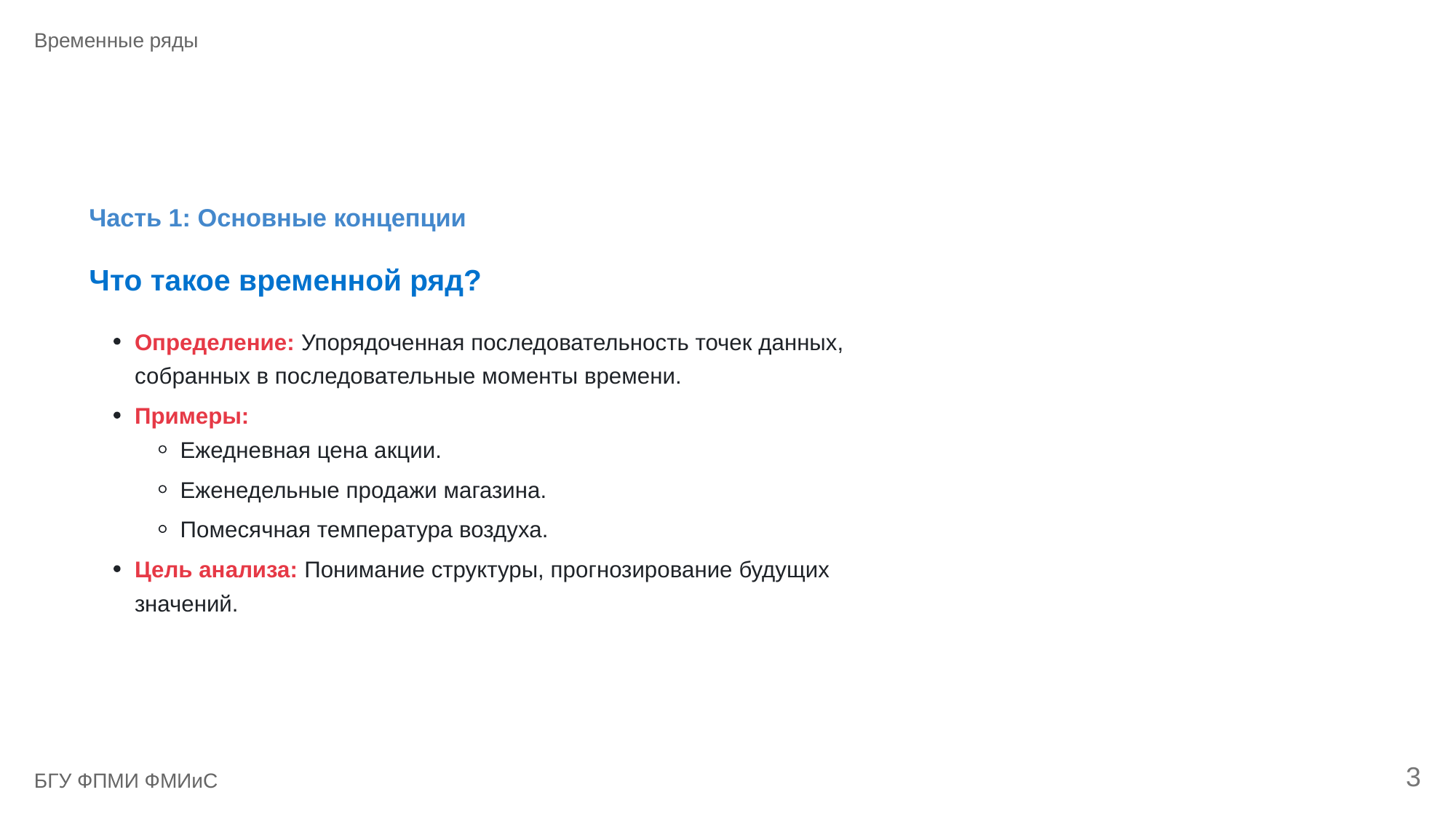

Временные ряды
Часть 1: Основные концепции
Что такое временной ряд?
Определение: Упорядоченная последовательность точек данных,

собранных в последовательные моменты времени.
Примеры:

Ежедневная цена акции.

Еженедельные продажи магазина.

Помесячная температура воздуха.

Цель анализа: Понимание структуры, прогнозирование будущих

значений.
3
БГУ ФПМИ ФМИиС